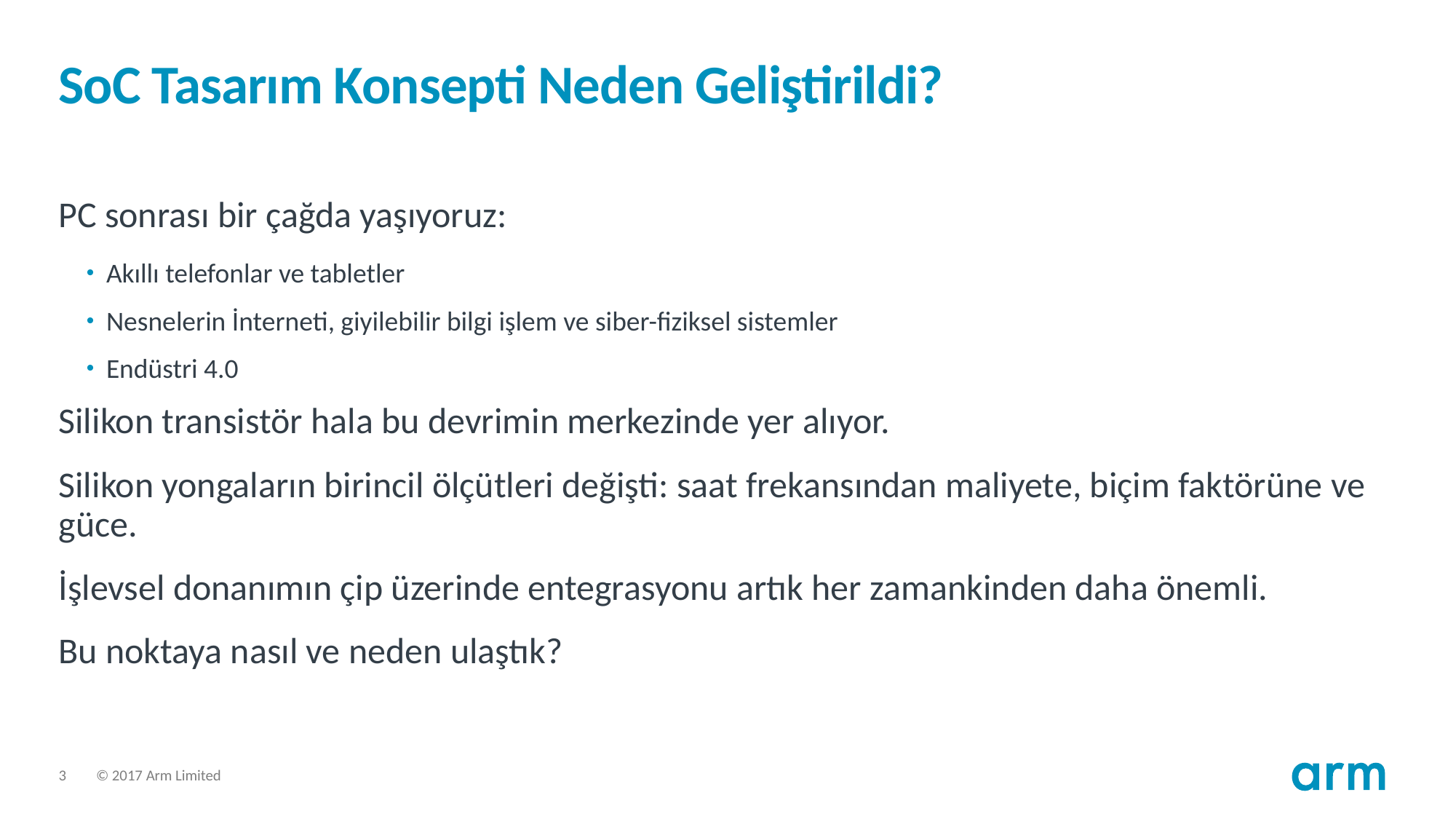

# SoC Tasarım Konsepti Neden Geliştirildi?
PC sonrası bir çağda yaşıyoruz:
Akıllı telefonlar ve tabletler
Nesnelerin İnterneti, giyilebilir bilgi işlem ve siber-fiziksel sistemler
Endüstri 4.0
Silikon transistör hala bu devrimin merkezinde yer alıyor.
Silikon yongaların birincil ölçütleri değişti: saat frekansından maliyete, biçim faktörüne ve güce.
İşlevsel donanımın çip üzerinde entegrasyonu artık her zamankinden daha önemli.
Bu noktaya nasıl ve neden ulaştık?